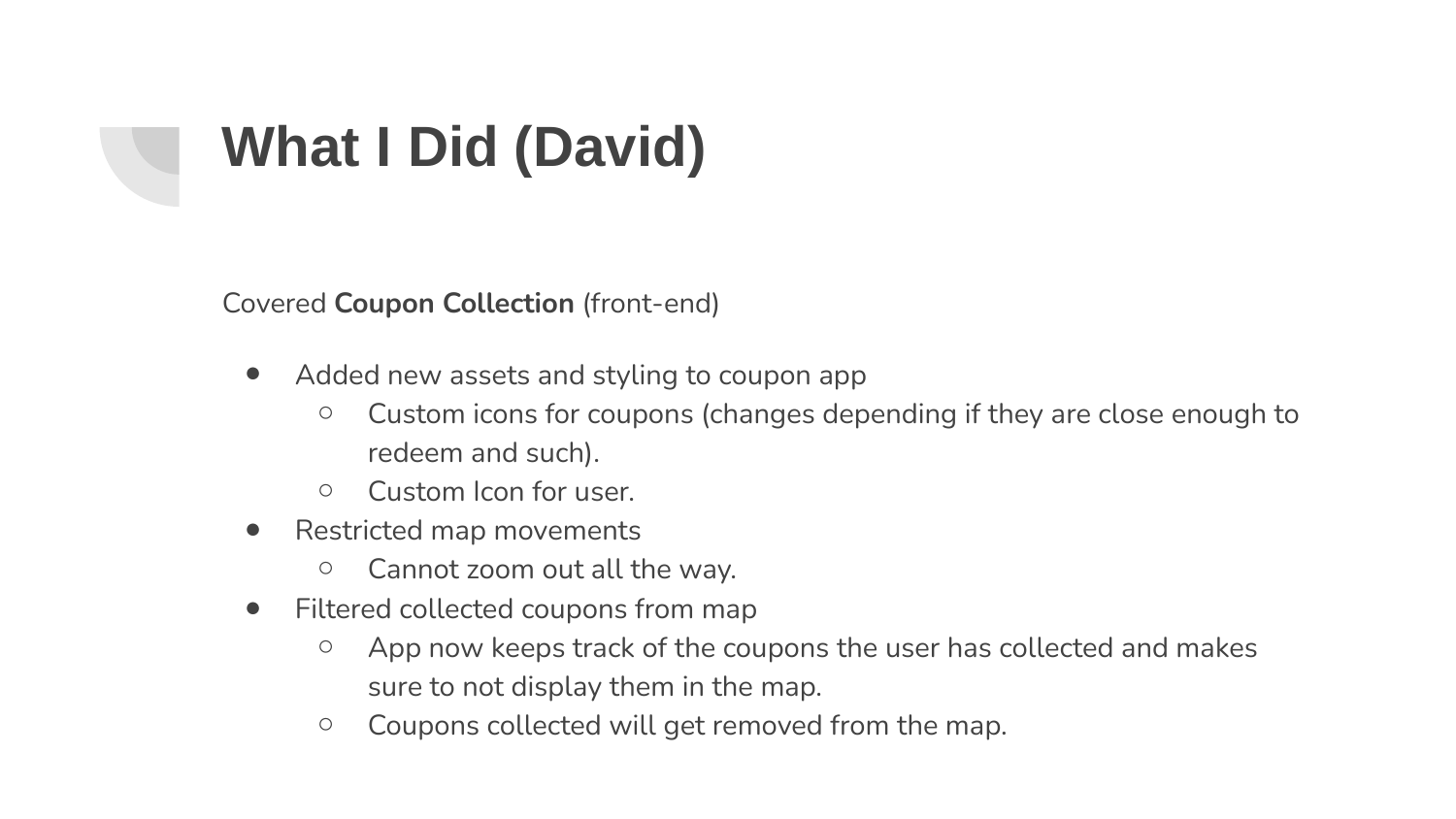

# What I Did (David)
Covered Coupon Collection (front-end)
Added new assets and styling to coupon app
Custom icons for coupons (changes depending if they are close enough to redeem and such).
Custom Icon for user.
Restricted map movements
Cannot zoom out all the way.
Filtered collected coupons from map
App now keeps track of the coupons the user has collected and makes sure to not display them in the map.
Coupons collected will get removed from the map.